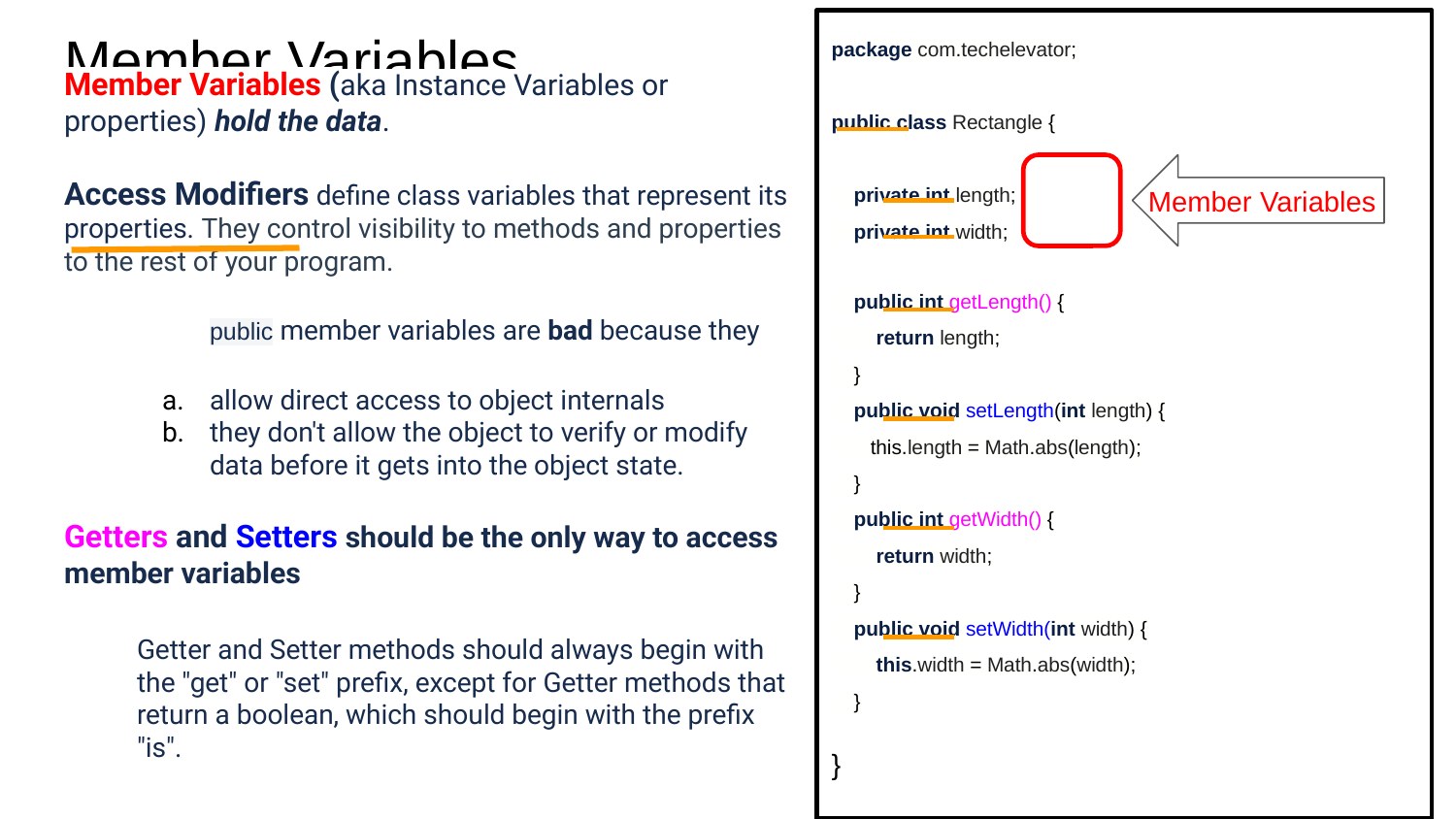

# Member Variables
package com.techelevator;

public class Rectangle {

    private int length;
    private int width;

    public int getLength() {
        return length;
    }
    public void setLength(int length) {
       this.length = Math.abs(length);
    }
    public int getWidth() {
        return width;
    }
    public void setWidth(int width) {
        this.width = Math.abs(width);
    }

}

}
Member Variables (aka Instance Variables or properties) hold the data.
Access Modifiers define class variables that represent its properties. They control visibility to methods and properties to the rest of your program.
	public member variables are bad because they
allow direct access to object internals
they don't allow the object to verify or modify data before it gets into the object state.
Getters and Setters should be the only way to access member variables
Getter and Setter methods should always begin with the "get" or "set" prefix, except for Getter methods that return a boolean, which should begin with the prefix "is".

Member Variables